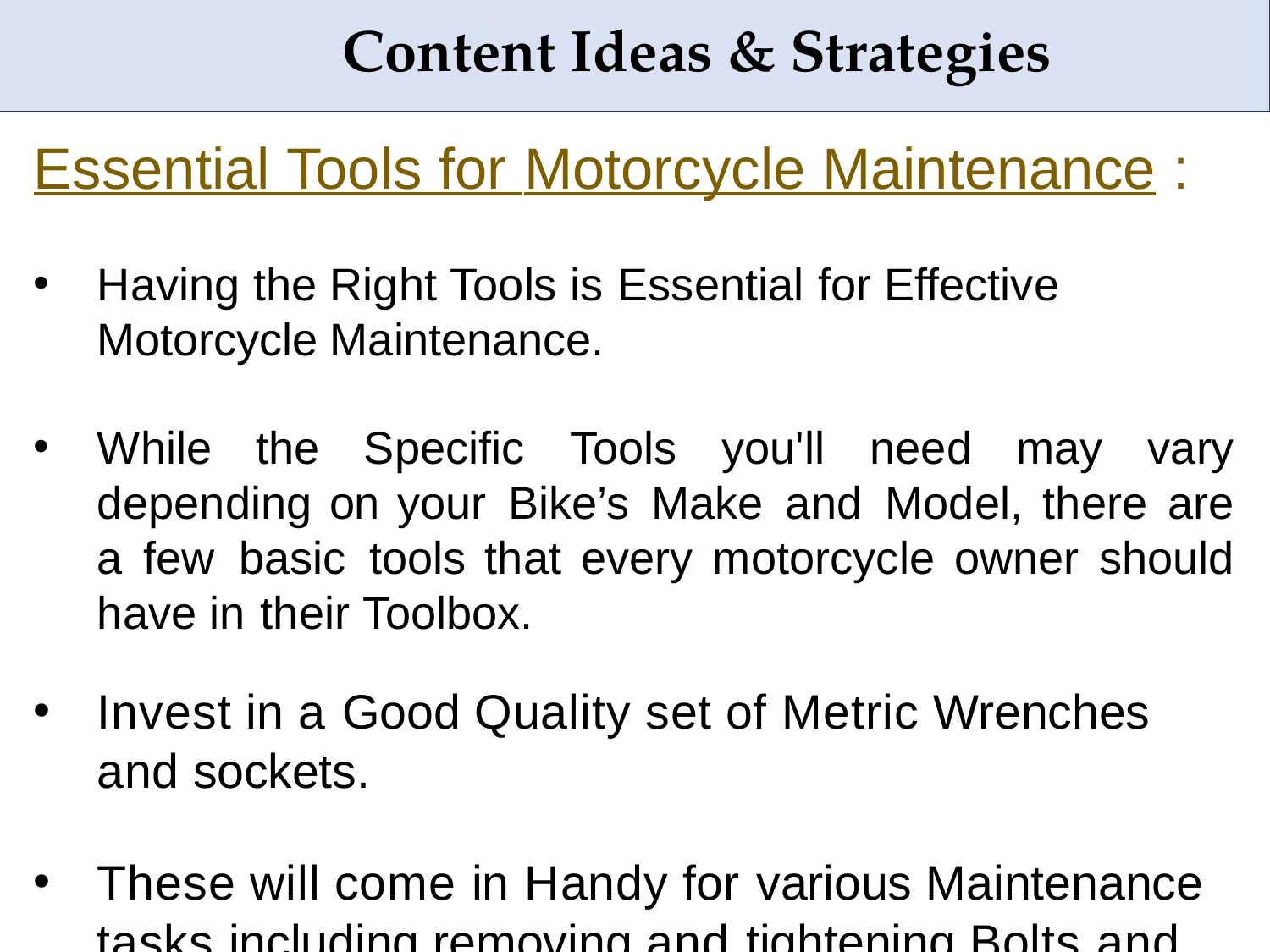

# Content Ideas & Strategies
Essential Tools for Motorcycle Maintenance :

Having the Right Tools is Essential for Effective Motorcycle Maintenance.

While the Specific Tools you'll need may vary depending on your Bike’s Make and Model, there are a few basic tools that every motorcycle owner should have in their Toolbox.

Invest in a Good Quality set of Metric Wrenches and sockets.

These will come in Handy for various Maintenance tasks including removing and tightening Bolts and Nuts.